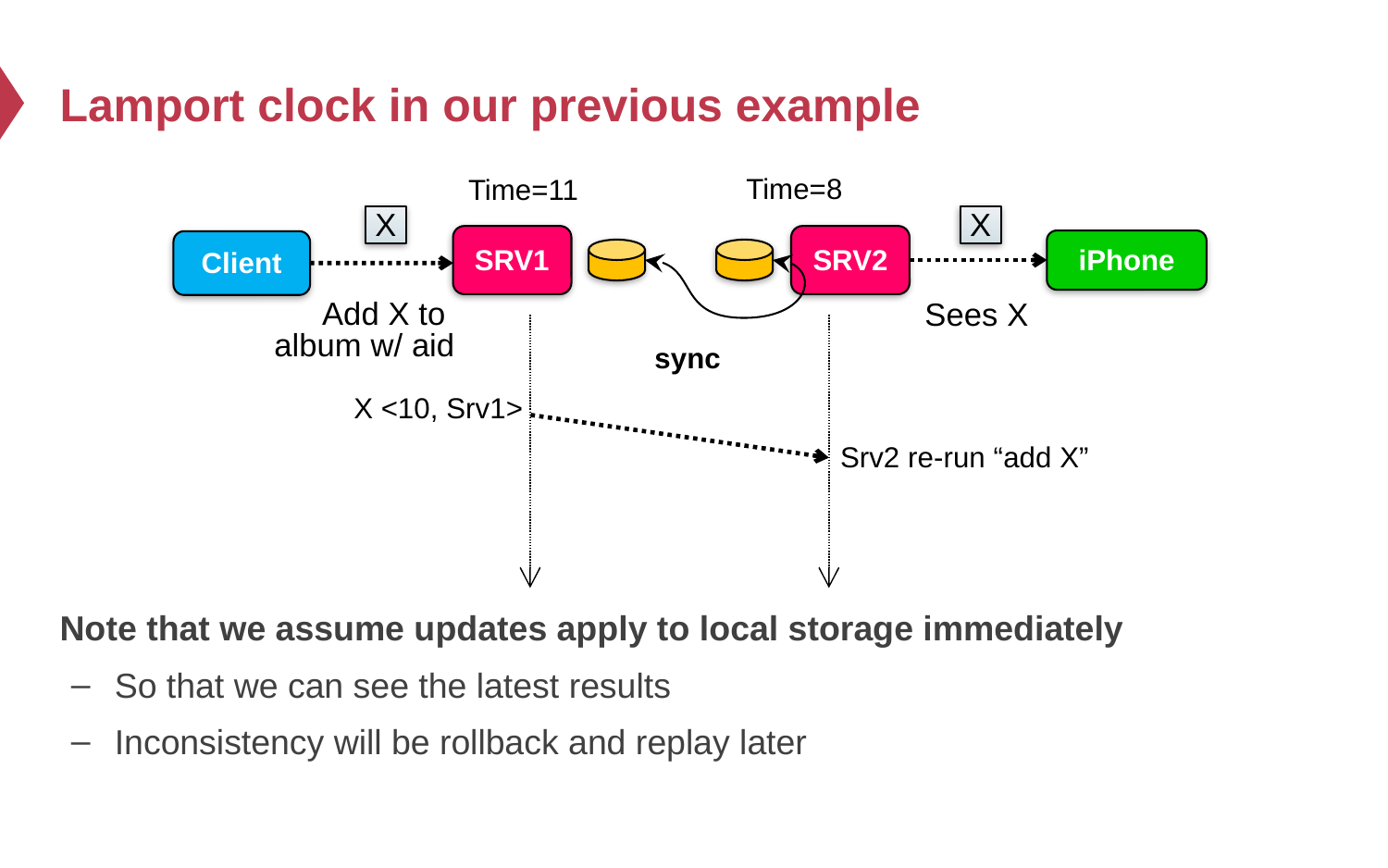

# Lamport clock in our previous example
Time=8
Time=11
X
X
SRV1
SRV2
iPhone
Client

Add X to
album w/ aid
Sees X
sync
X <10, Srv1>
Srv2 re-run “add X”
Note that we assume updates apply to local storage immediately
So that we can see the latest results
Inconsistency will be rollback and replay later
66